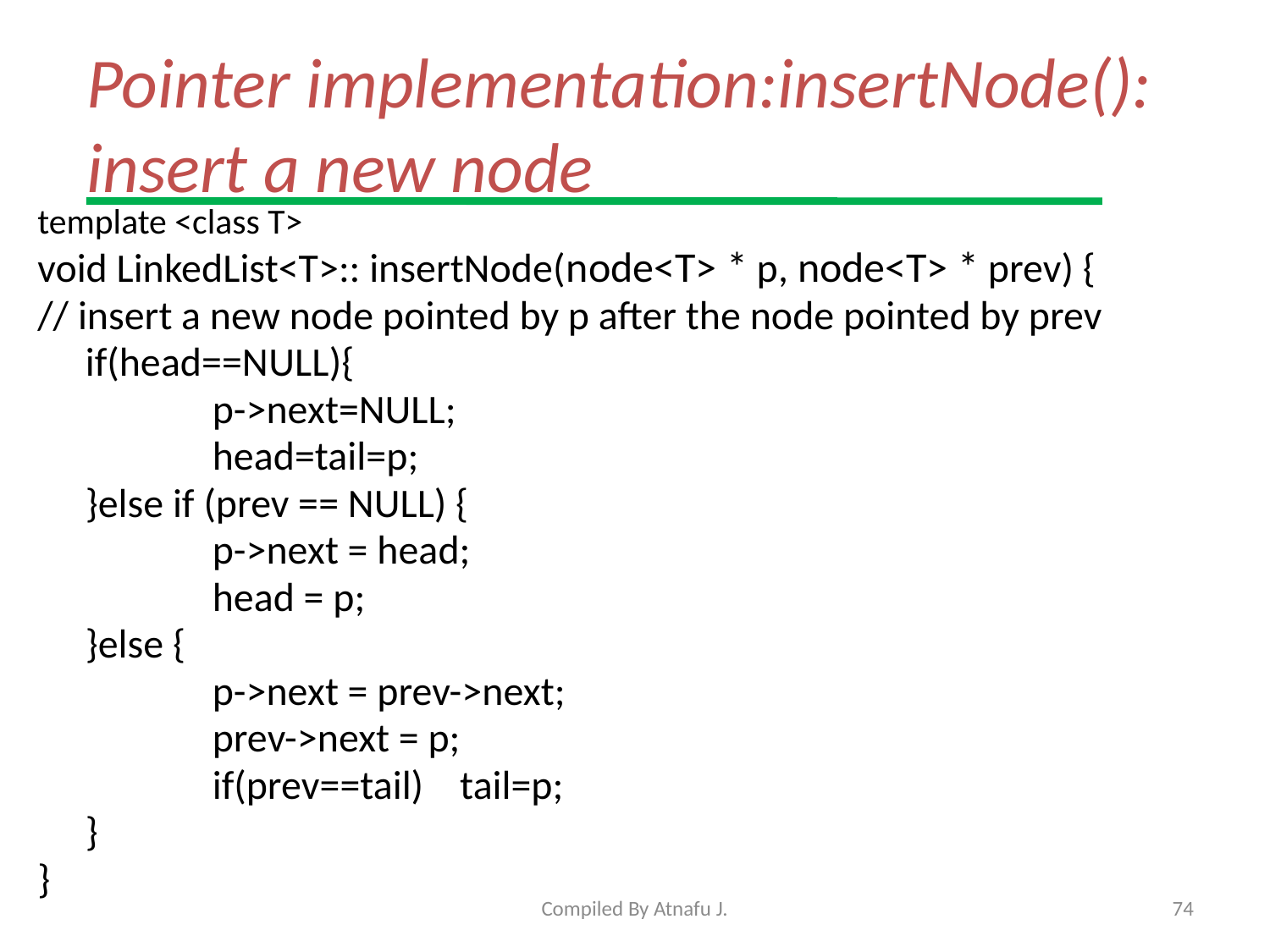

# Pointer implementation:insertNode(): insert a new node
template <class T>
void LinkedList<T>:: insertNode(node<T> * p, node<T> * prev) {
// insert a new node pointed by p after the node pointed by prev
	if(head==NULL){
		p->next=NULL;
		head=tail=p;
	}else if (prev == NULL) {
		p->next = head;
		head = p;
	}else {
		p->next = prev->next;
		prev->next = p;
		if(prev==tail)    tail=p;
	}
}

Compiled By Atnafu J.
74